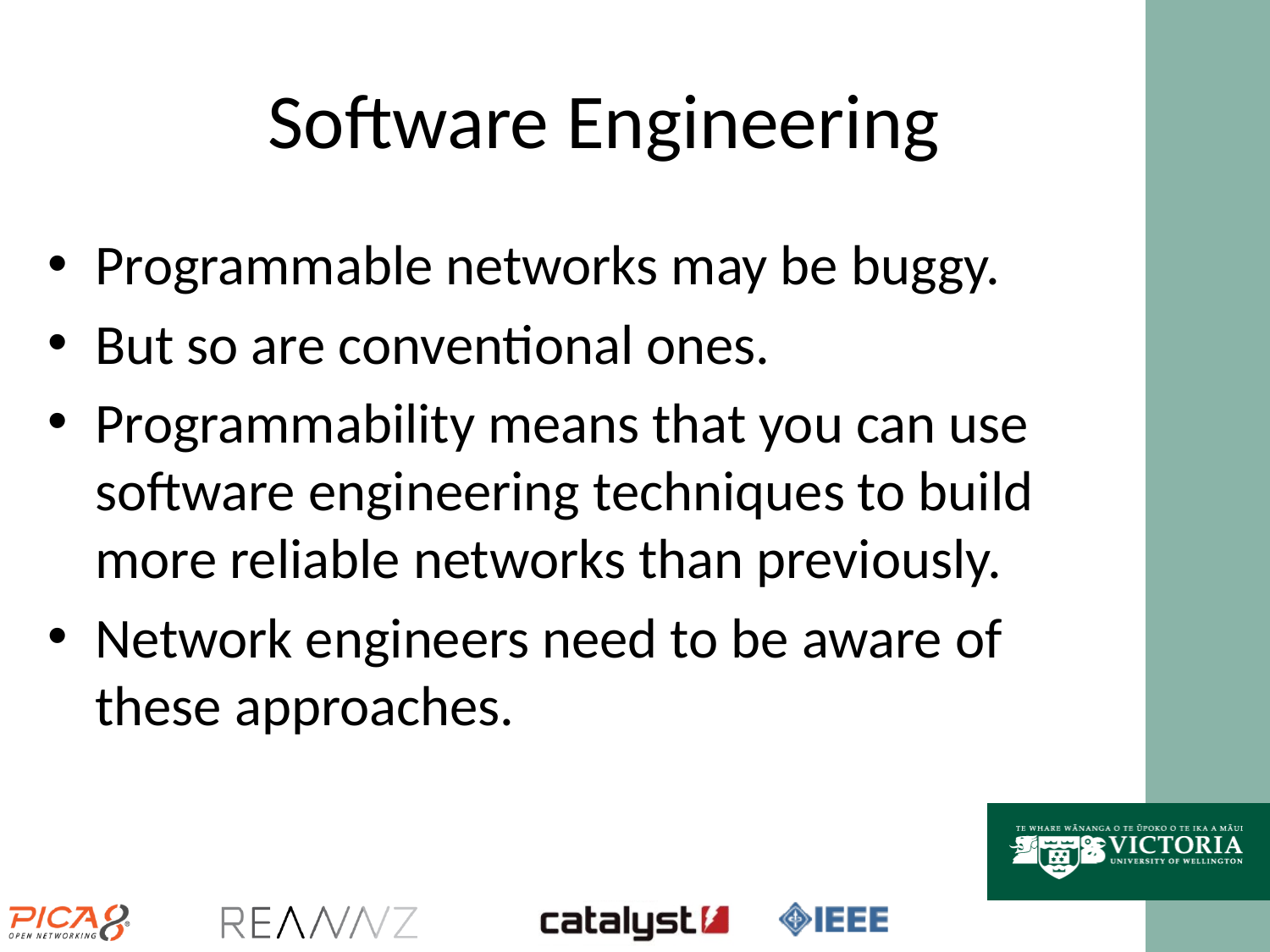

# Software Engineering
Programmable networks may be buggy.
But so are conventional ones.
Programmability means that you can use software engineering techniques to build more reliable networks than previously.
Network engineers need to be aware of these approaches.